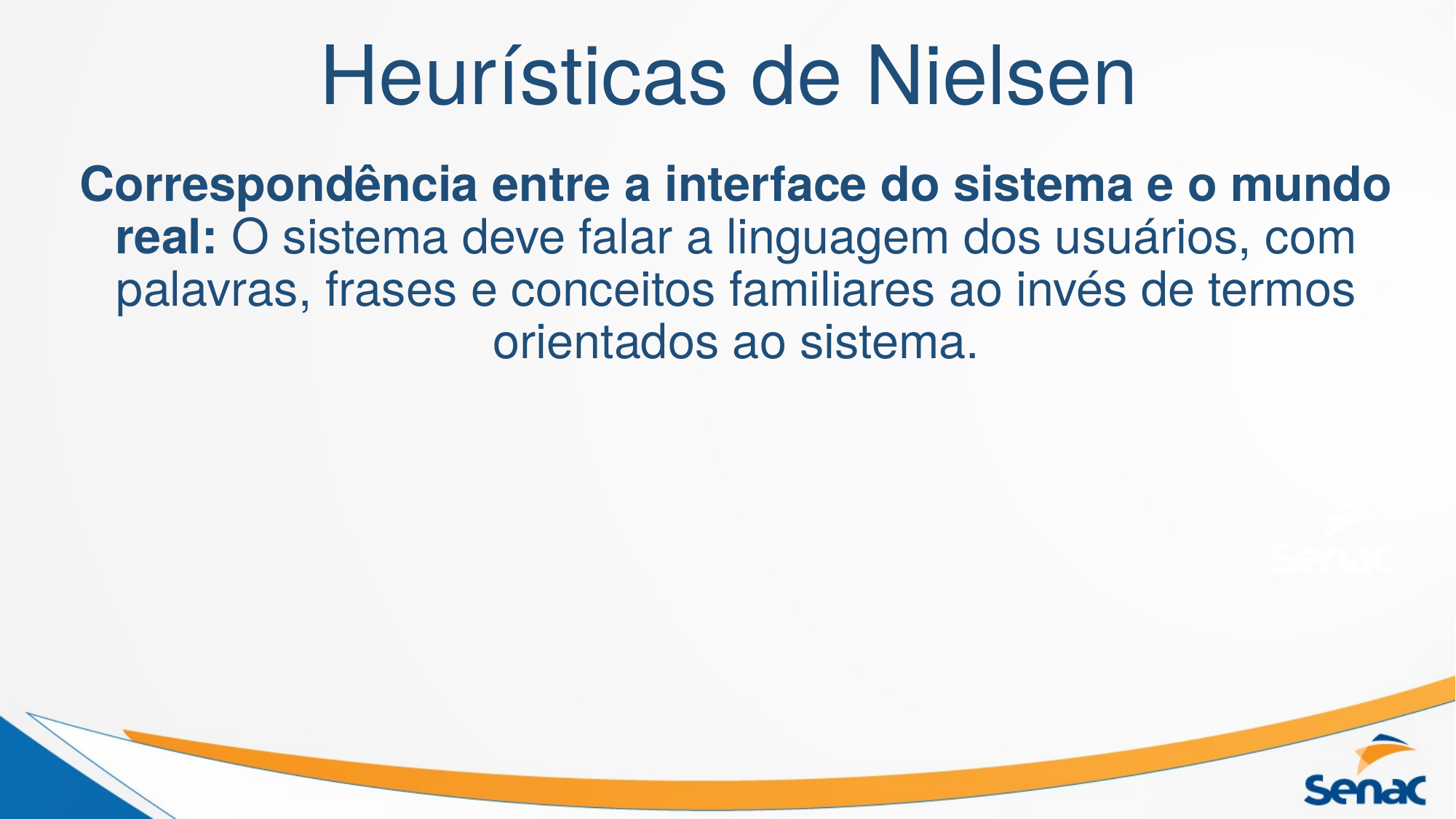

# Heurísticas de Nielsen
Correspondência entre a interface do sistema e o mundo real: O sistema deve falar a linguagem dos usuários, com palavras, frases e conceitos familiares ao invés de termos orientados ao sistema.